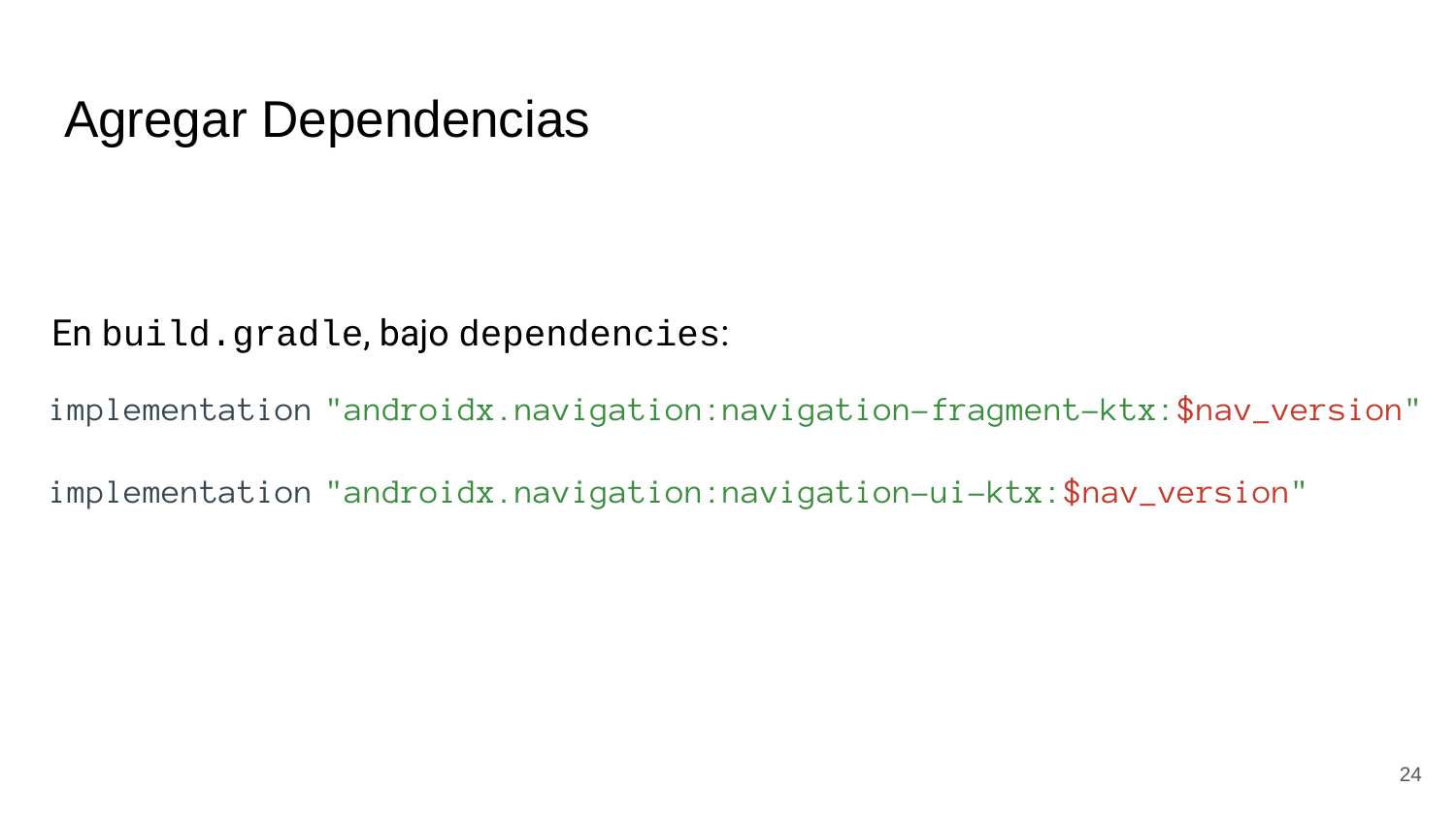

# Agregar Dependencias
En build.gradle, bajo dependencies:
implementation "androidx.navigation:navigation-fragment-ktx:$nav_version"
implementation "androidx.navigation:navigation-ui-ktx:$nav_version"
24